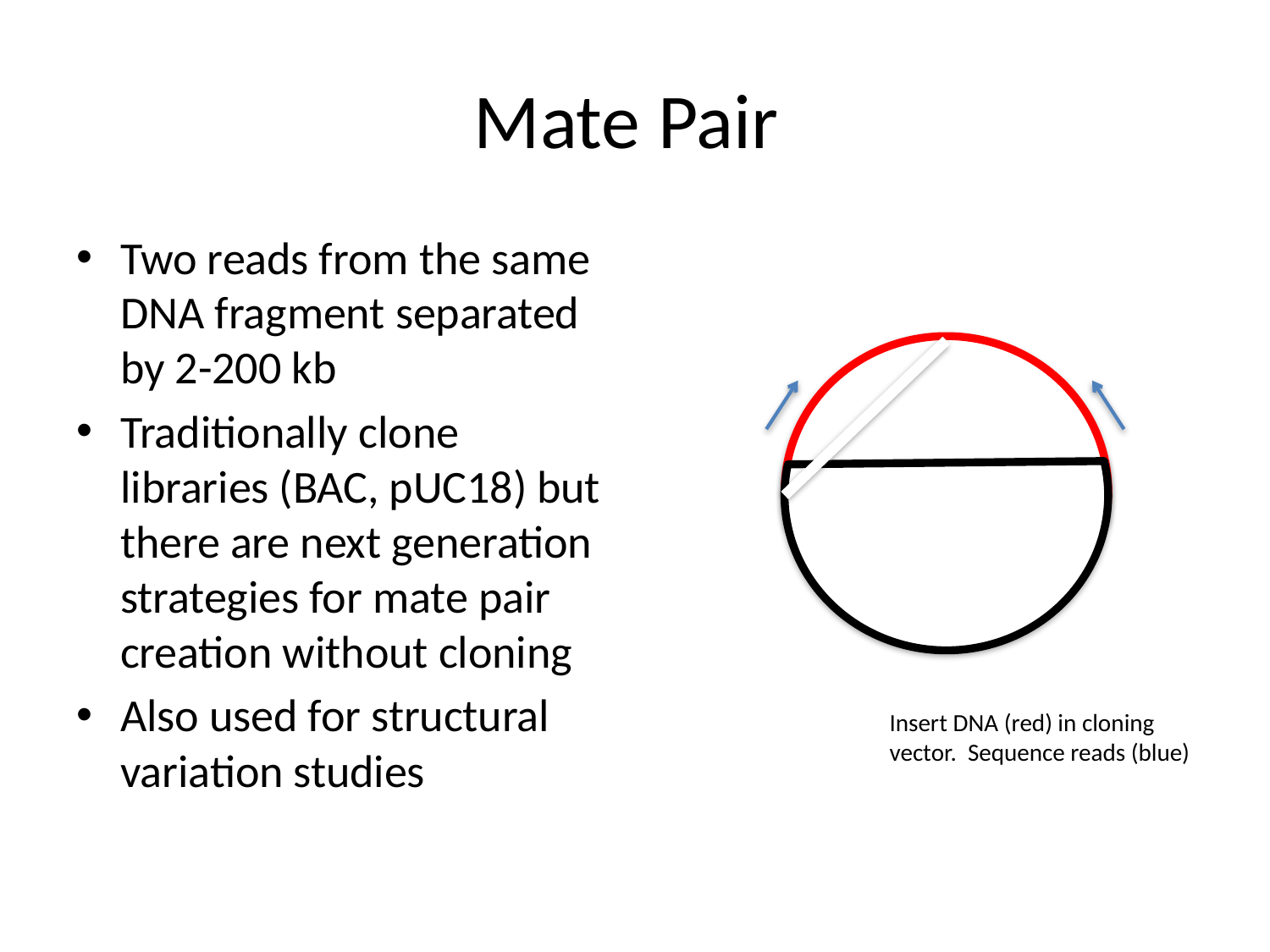

# Mate Pair
Two reads from the same DNA fragment separated by 2-200 kb
Traditionally clone libraries (BAC, pUC18) but there are next generation strategies for mate pair creation without cloning
Also used for structural variation studies

Insert DNA (red) in cloning vector.  Sequence reads (blue)